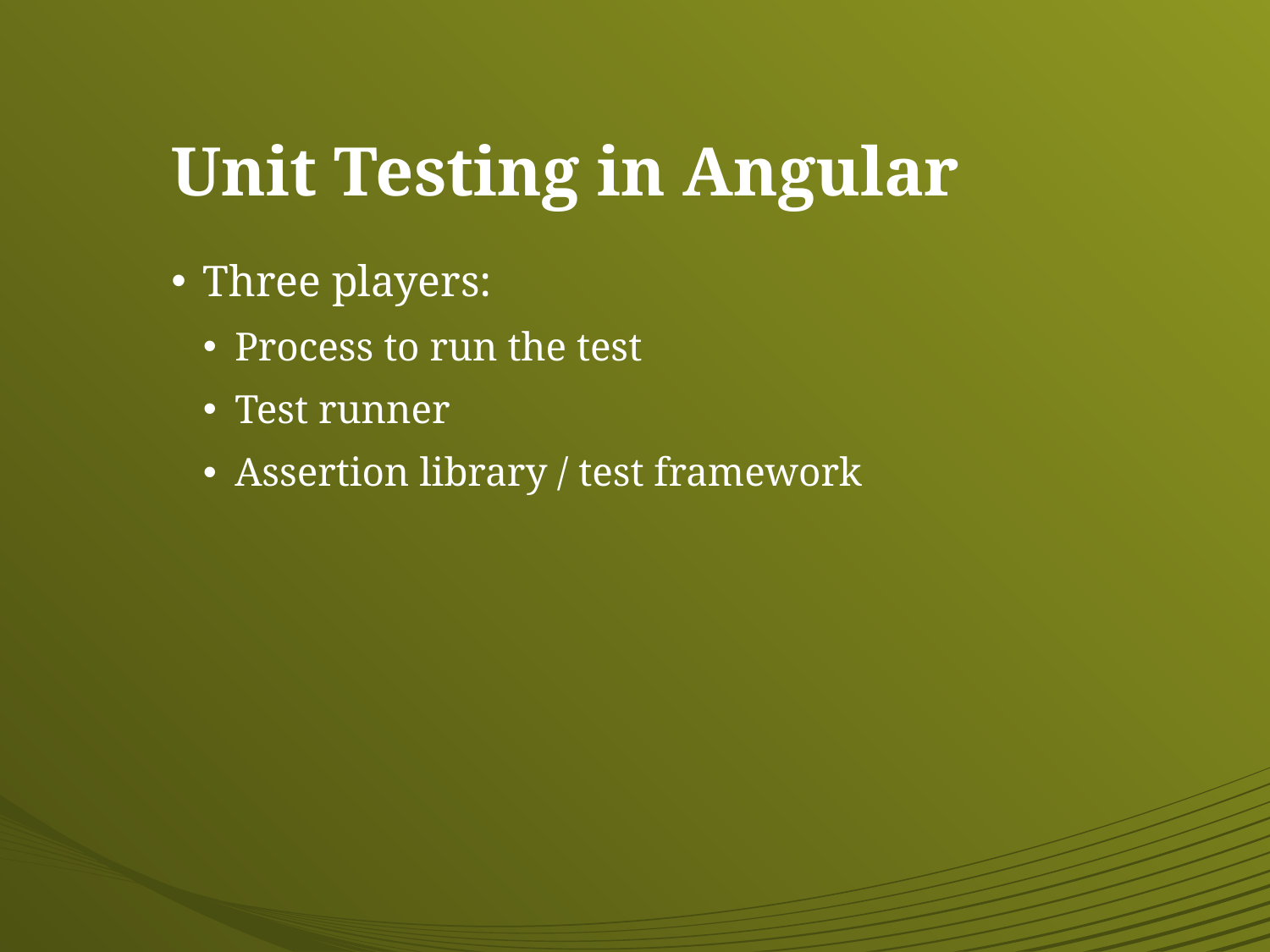

# Unit Testing in Angular
Three players:
Process to run the test
Test runner
Assertion library / test framework